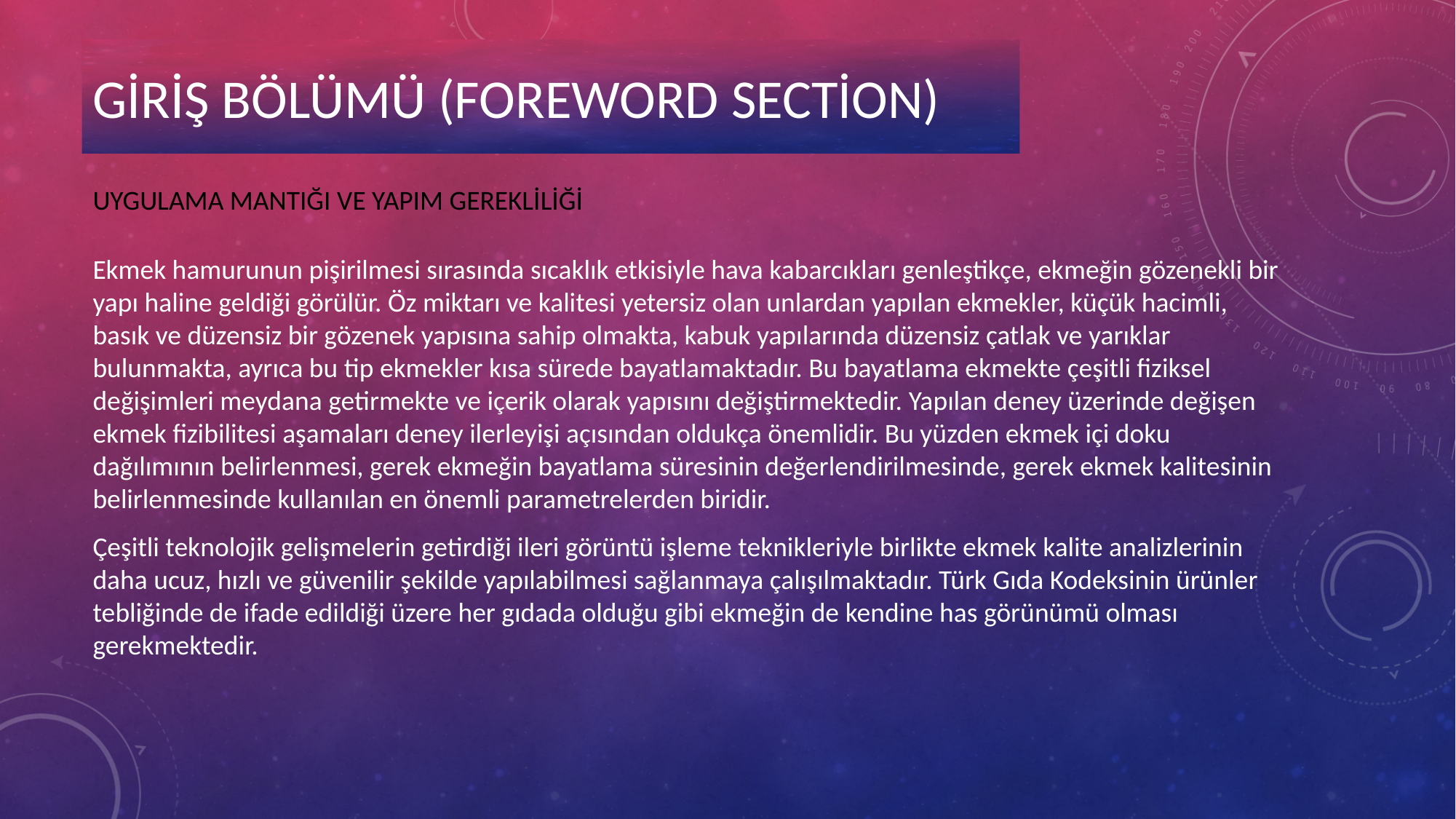

# Giriş bölümü (Foreword Section)
Uygulama mantığı ve yapım gerekliliği

Ekmek hamurunun pişirilmesi sırasında sıcaklık etkisiyle hava kabarcıkları genleştikçe, ekmeğin gözenekli bir yapı haline geldiği görülür. Öz miktarı ve kalitesi yetersiz olan unlardan yapılan ekmekler, küçük hacimli, basık ve düzensiz bir gözenek yapısına sahip olmakta, kabuk yapılarında düzensiz çatlak ve yarıklar bulunmakta, ayrıca bu tip ekmekler kısa sürede bayatlamaktadır. Bu bayatlama ekmekte çeşitli fiziksel değişimleri meydana getirmekte ve içerik olarak yapısını değiştirmektedir. Yapılan deney üzerinde değişen ekmek fizibilitesi aşamaları deney ilerleyişi açısından oldukça önemlidir. Bu yüzden ekmek içi doku dağılımının belirlenmesi, gerek ekmeğin bayatlama süresinin değerlendirilmesinde, gerek ekmek kalitesinin belirlenmesinde kullanılan en önemli parametrelerden biridir.
Çeşitli teknolojik gelişmelerin getirdiği ileri görüntü işleme teknikleriyle birlikte ekmek kalite analizlerinin daha ucuz, hızlı ve güvenilir şekilde yapılabilmesi sağlanmaya çalışılmaktadır. Türk Gıda Kodeksinin ürünler tebliğinde de ifade edildiği üzere her gıdada olduğu gibi ekmeğin de kendine has görünümü olması gerekmektedir.